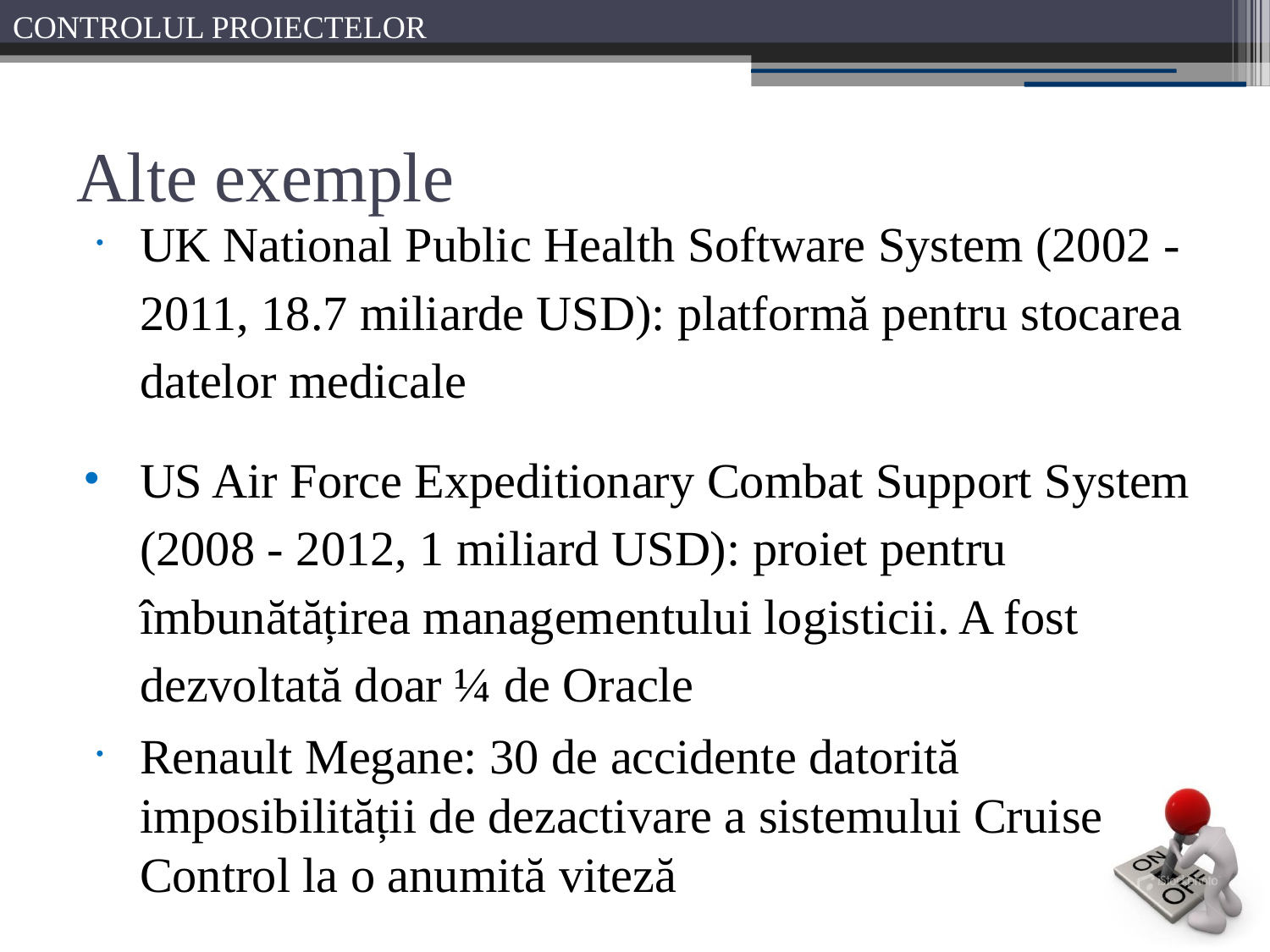

# Alte exemple
UK National Public Health Software System (2002 - 2011, 18.7 miliarde USD): platformă pentru stocarea datelor medicale
US Air Force Expeditionary Combat Support System (2008 - 2012, 1 miliard USD): proiet pentru îmbunătățirea managementului logisticii. A fost dezvoltată doar ¼ de Oracle
Renault Megane: 30 de accidente datorită imposibilității de dezactivare a sistemului Cruise Control la o anumită viteză